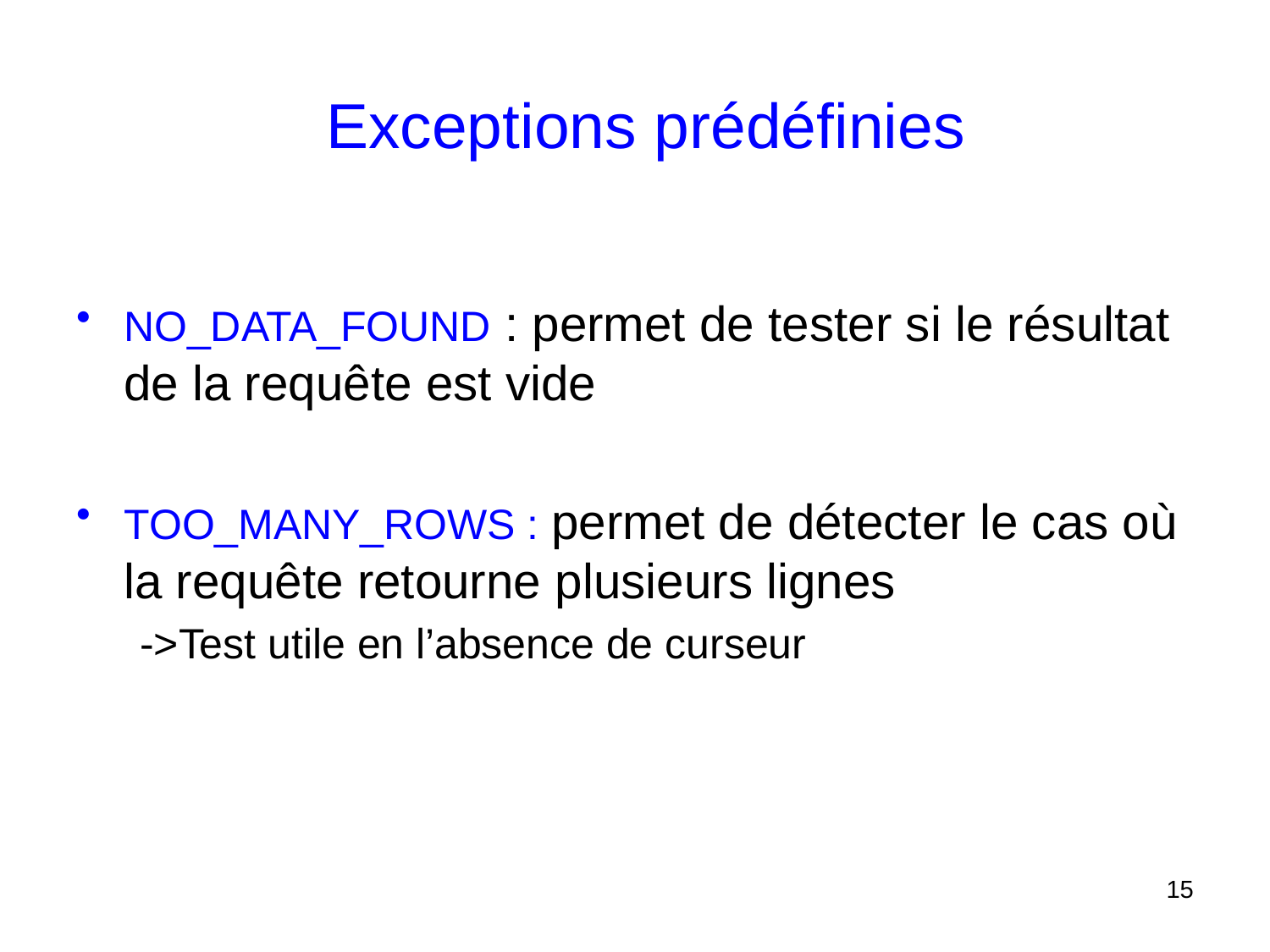

# Exceptions prédéfinies
NO_DATA_FOUND : permet de tester si le résultat de la requête est vide

TOO_MANY_ROWS : permet de détecter le cas où la requête retourne plusieurs lignes
->Test utile en l’absence de curseur

15